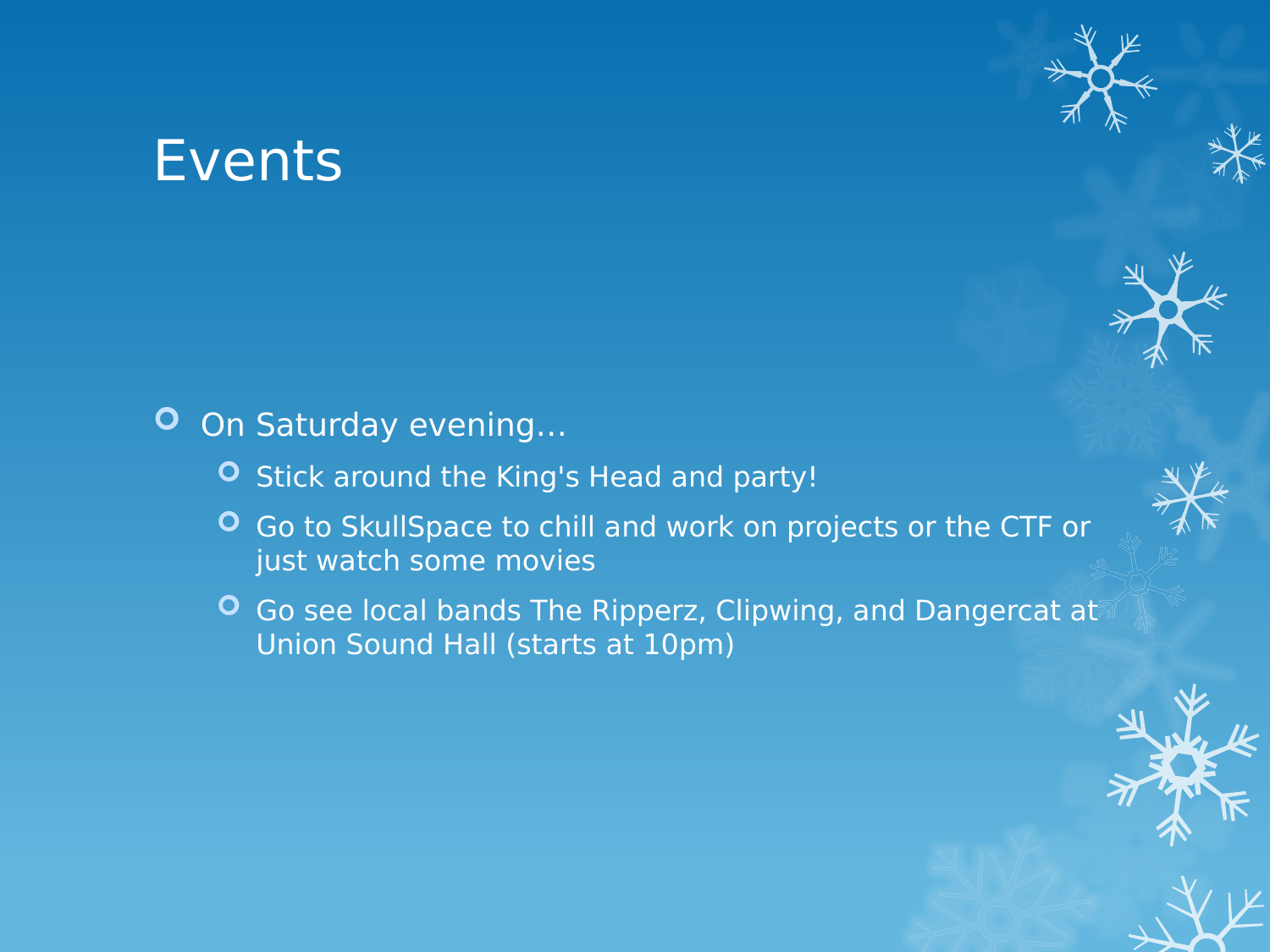

# Events
On Saturday evening…
Stick around the King's Head and party!
Go to SkullSpace to chill and work on projects or the CTF or just watch some movies
Go see local bands The Ripperz, Clipwing, and Dangercat at Union Sound Hall (starts at 10pm)